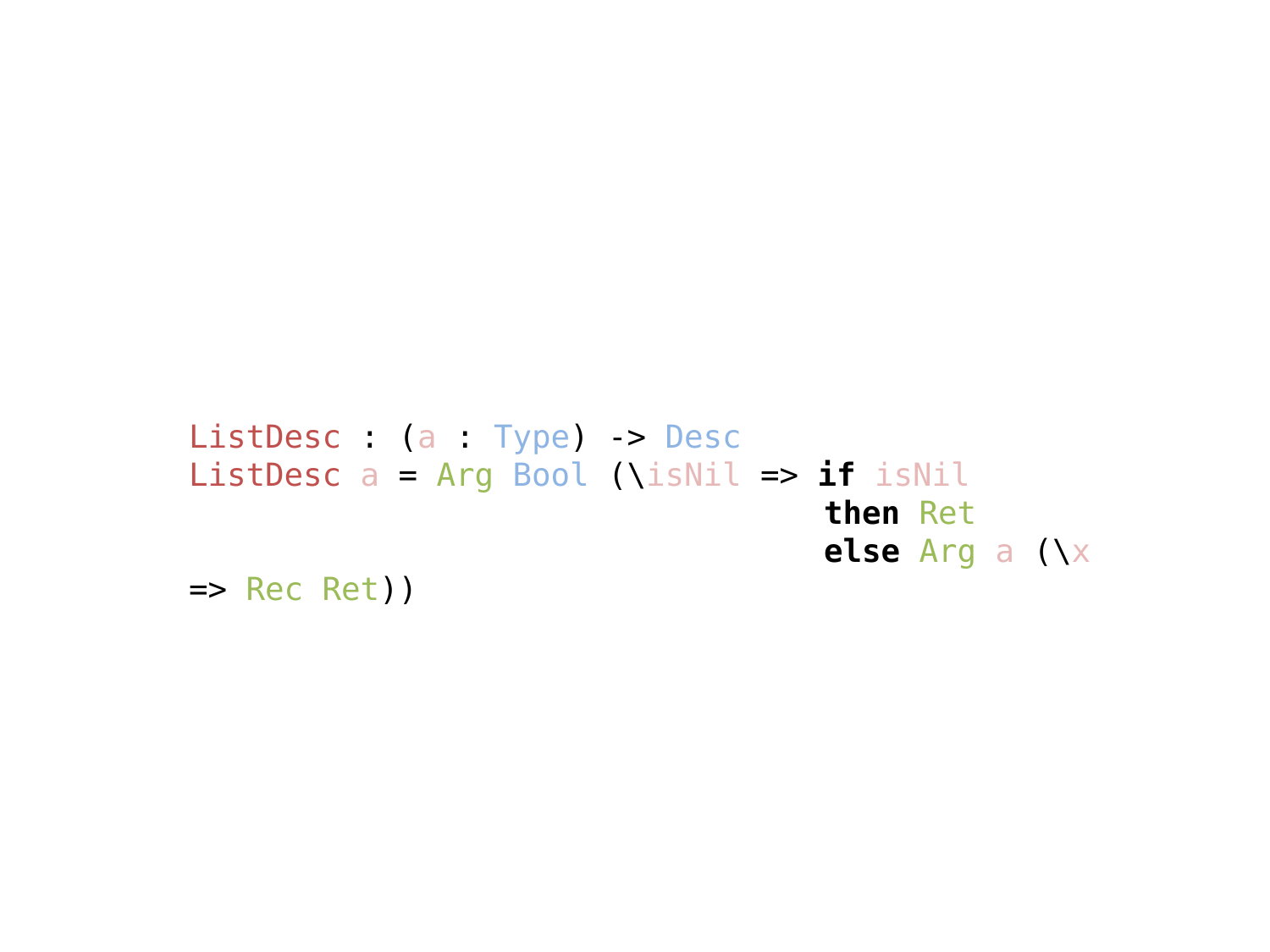

ListDesc : (a : Type) -> Desc
ListDesc a = Arg Bool (\isNil => if isNil
					then Ret
					else Arg a (\x => Rec Ret))